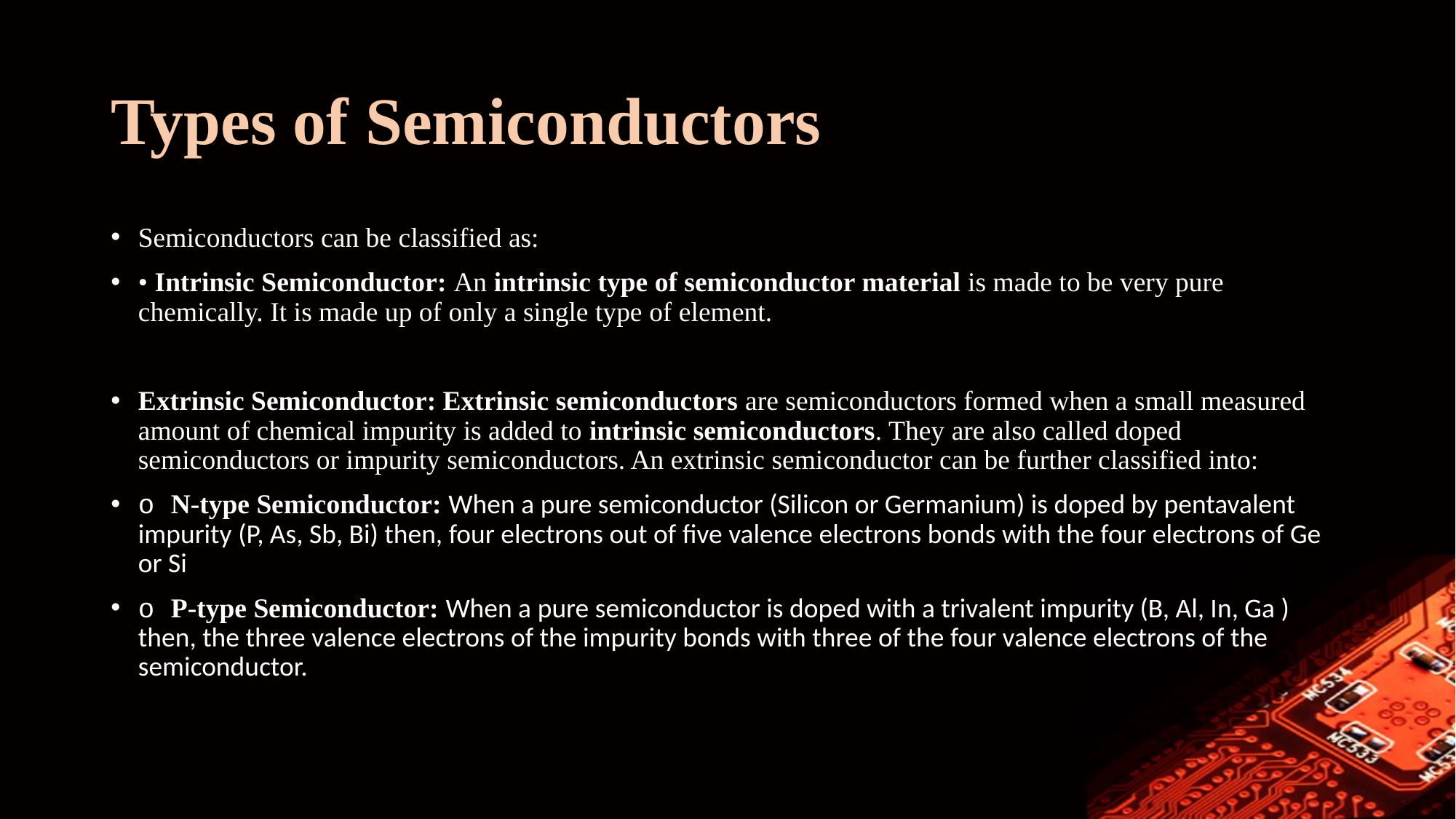

# Types of Semiconductors
Semiconductors can be classified as:
• Intrinsic Semiconductor: An intrinsic type of semiconductor material is made to be very pure chemically. It is made up of only a single type of element.

Extrinsic Semiconductor: Extrinsic semiconductors are semiconductors formed when a small measured amount of chemical impurity is added to intrinsic semiconductors. They are also called doped semiconductors or impurity semiconductors. An extrinsic semiconductor can be further classified into:
o N-type Semiconductor: When a pure semiconductor (Silicon or Germanium) is doped by pentavalent impurity (P, As, Sb, Bi) then, four electrons out of five valence electrons bonds with the four electrons of Ge or Si
o P-type Semiconductor: When a pure semiconductor is doped with a trivalent impurity (B, Al, In, Ga ) then, the three valence electrons of the impurity bonds with three of the four valence electrons of the semiconductor.